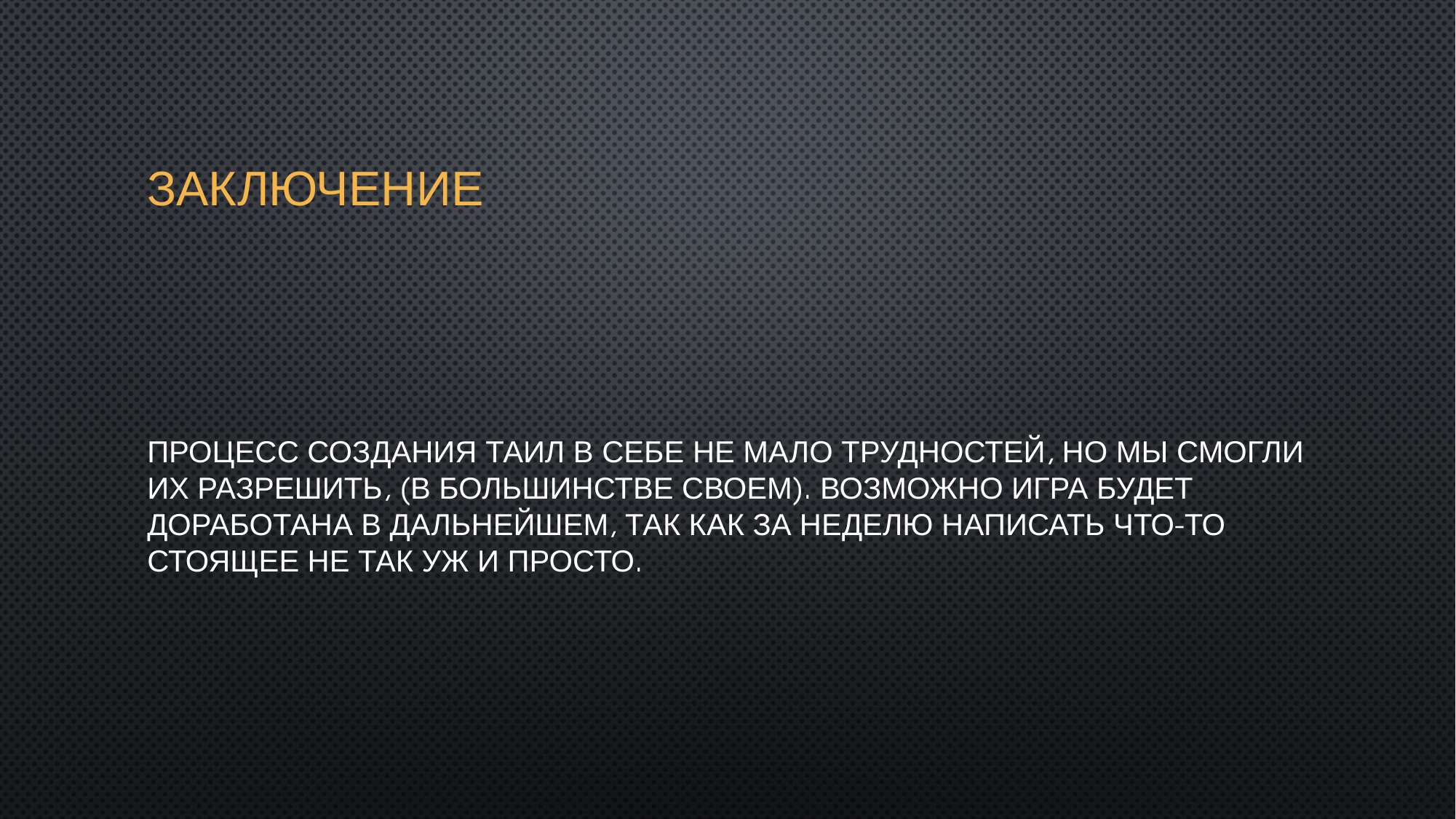

# Заключение
Процесс создания таил в себе не мало трудностей, но мы смогли их разрешить, (в большинстве своем). Возможно игра будет доработана в дальнейшем, так как за неделю написать что-то стоящее не так уж и просто.